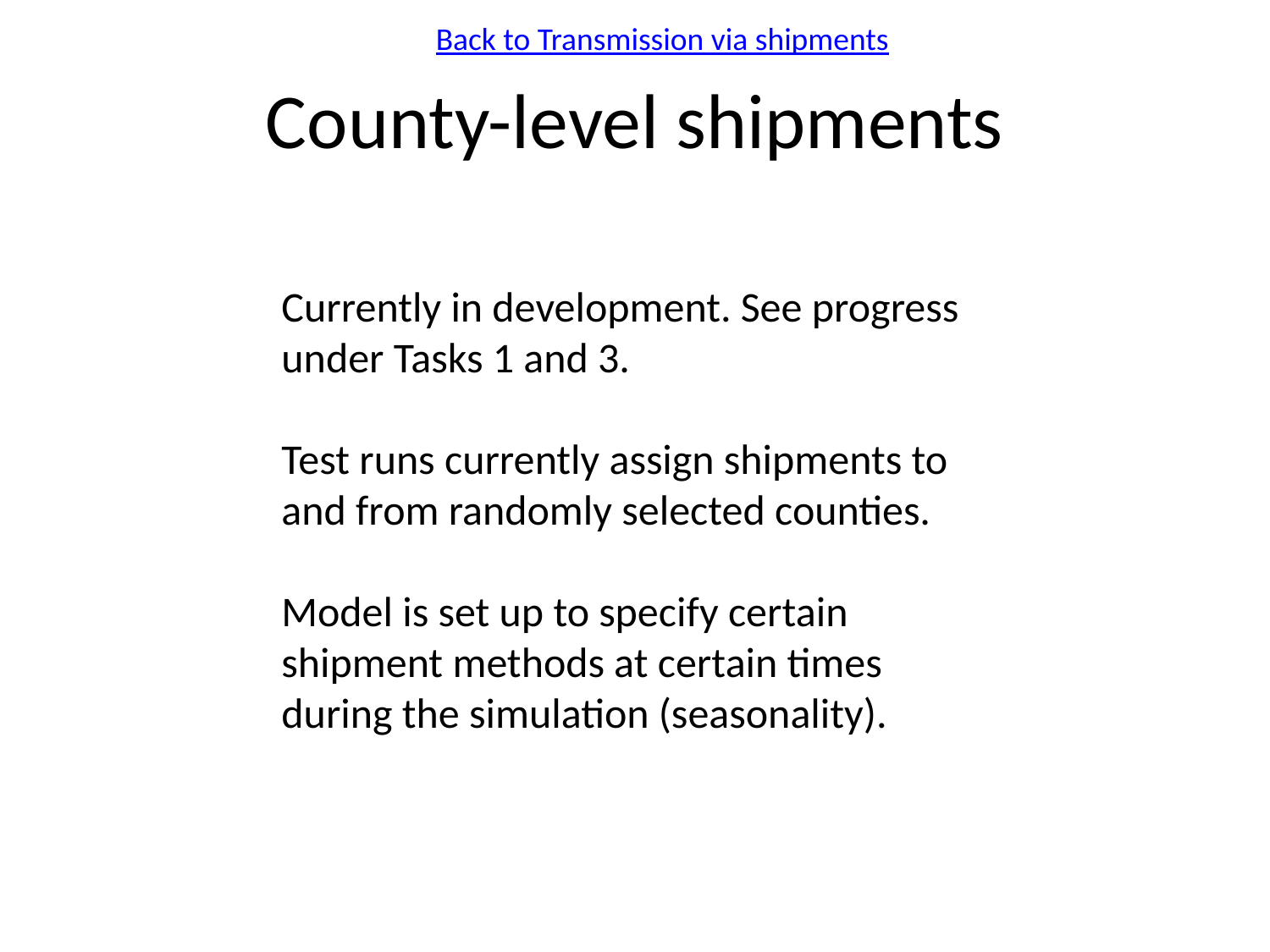

Back to Transmission via shipments
# County-level shipments
Currently in development. See progress under Tasks 1 and 3.

Test runs currently assign shipments to and from randomly selected counties.

Model is set up to specify certain shipment methods at certain times during the simulation (seasonality).